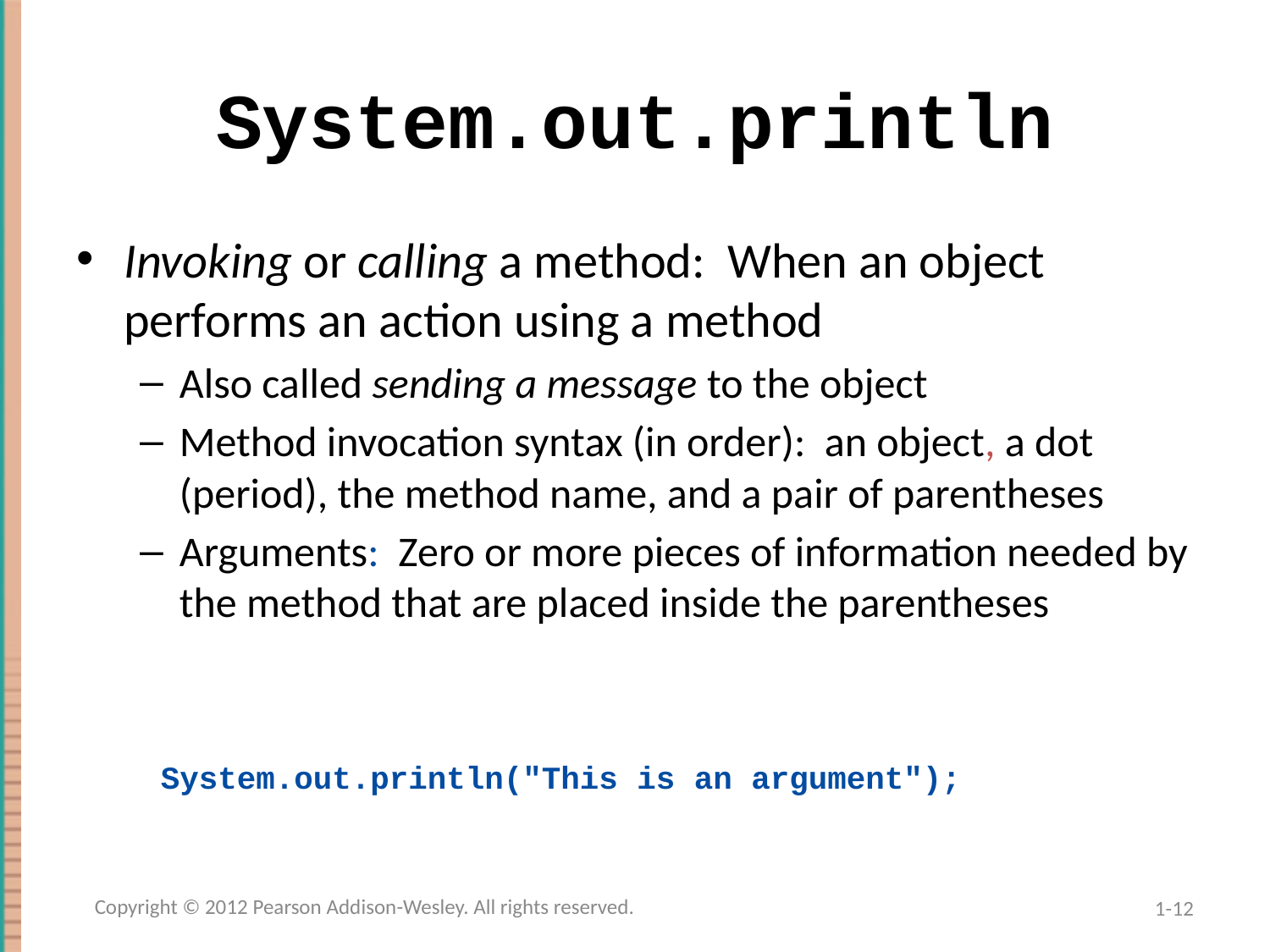

# System.out.println
Invoking or calling a method:  When an object performs an action using a method
Also called sending a message to the object
Method invocation syntax (in order):  an object, a dot (period), the method name, and a pair of parentheses
Arguments:  Zero or more pieces of information needed by the method that are placed inside the parentheses
System.out.println("This is an argument");
Copyright © 2012 Pearson Addison-Wesley. All rights reserved.
1-12